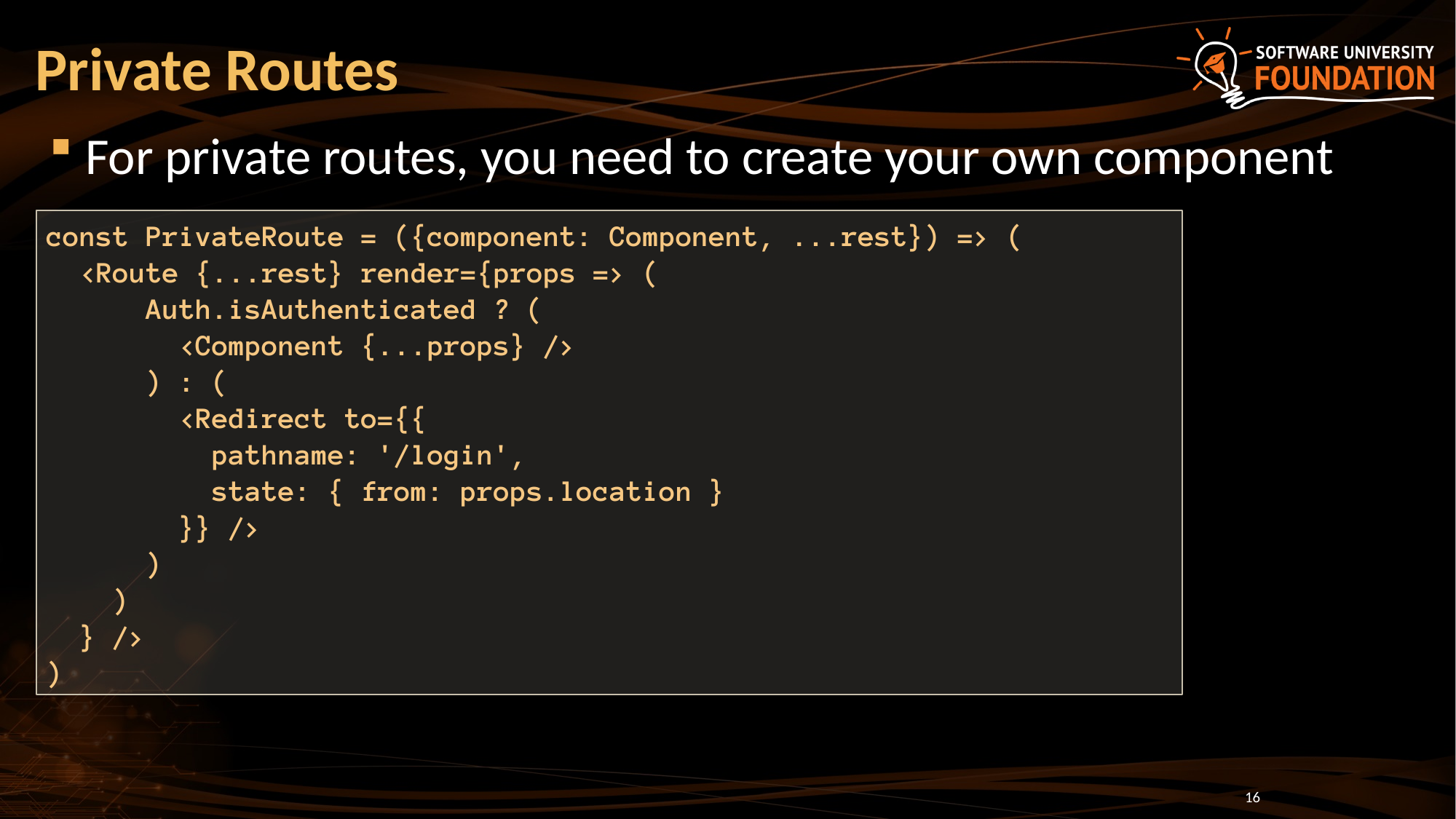

# Private Routes
For private routes, you need to create your own component

const PrivateRoute = ({component: Component, ...rest}) => (
  <Route {...rest} render={props => (
      Auth.isAuthenticated ? (
        <Component {...props} />
      ) : (
        <Redirect to={{
          pathname: '/login',
          state: { from: props.location }
        }} />
      )
    )
  } />
)
16